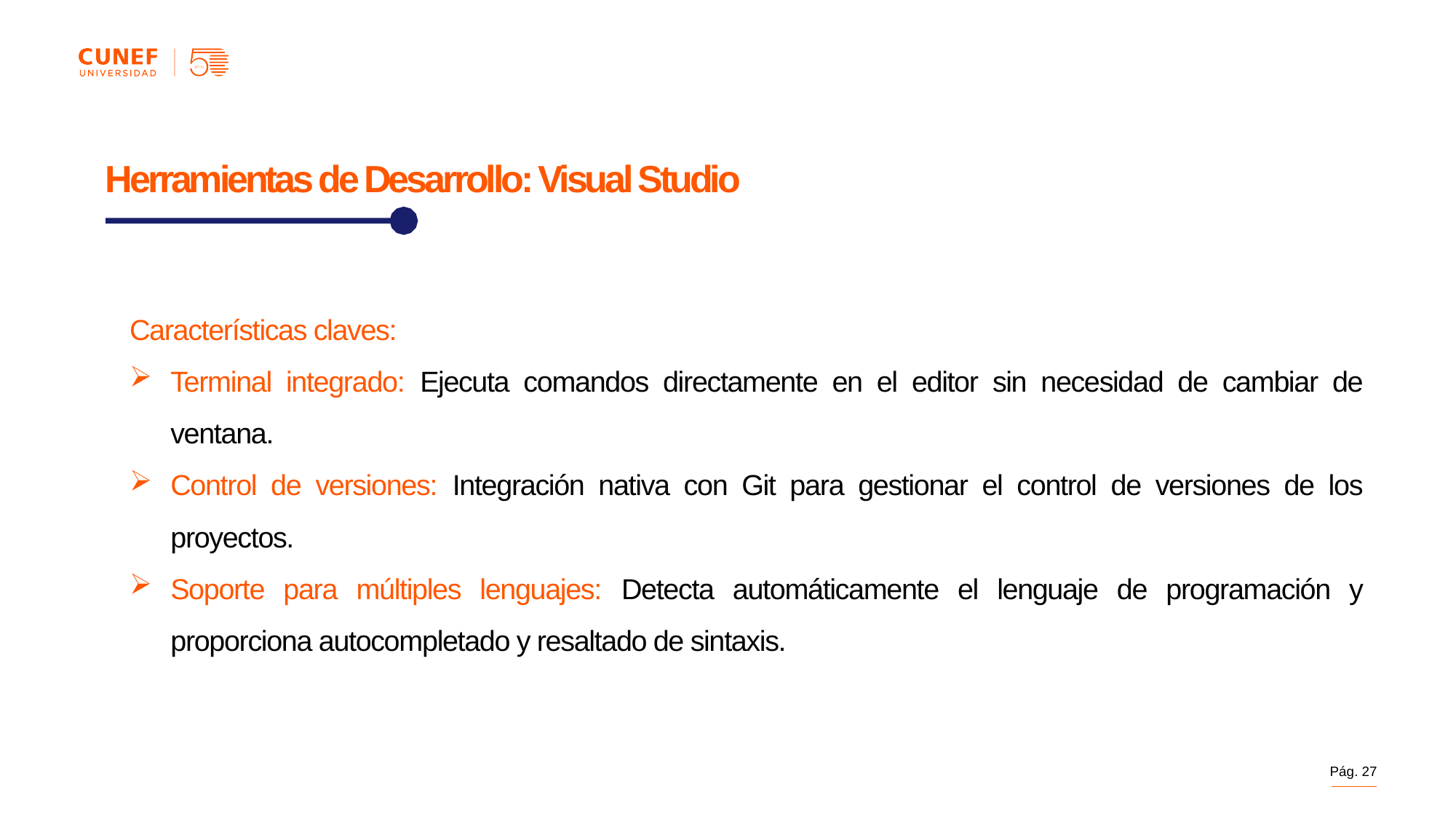

Herramientas de Desarrollo: Visual Studio

Características claves:
Terminal integrado: Ejecuta comandos directamente en el editor sin necesidad de cambiar de ventana.
Control de versiones: Integración nativa con Git para gestionar el control de versiones de los proyectos.
Soporte para múltiples lenguajes: Detecta automáticamente el lenguaje de programación y proporciona autocompletado y resaltado de sintaxis.